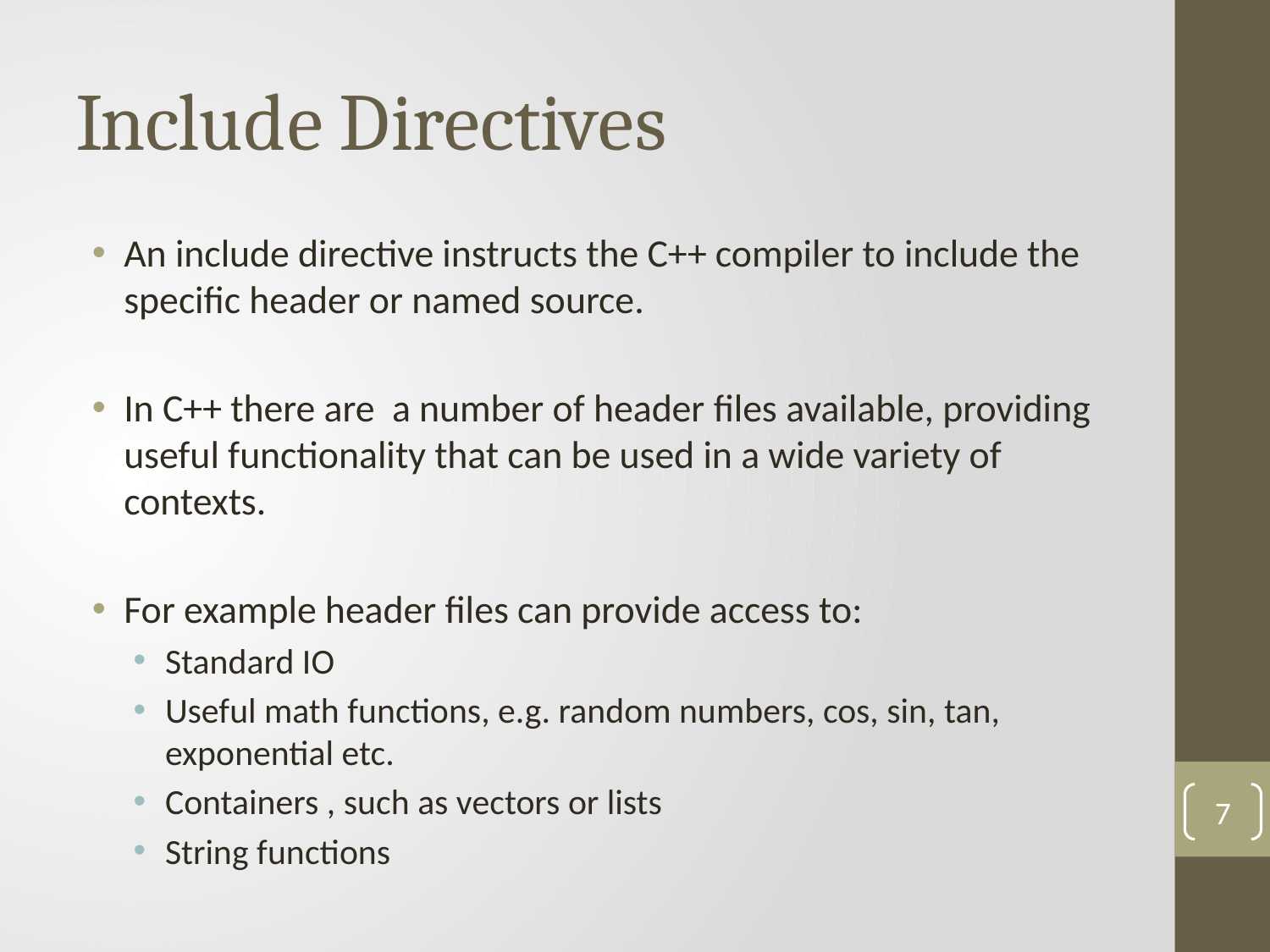

# Include Directives
An include directive instructs the C++ compiler to include the specific header or named source.

In C++ there are  a number of header files available, providing useful functionality that can be used in a wide variety of contexts.

For example header files can provide access to:
Standard IO
Useful math functions, e.g. random numbers, cos, sin, tan, exponential etc.
Containers , such as vectors or lists
String functions

7